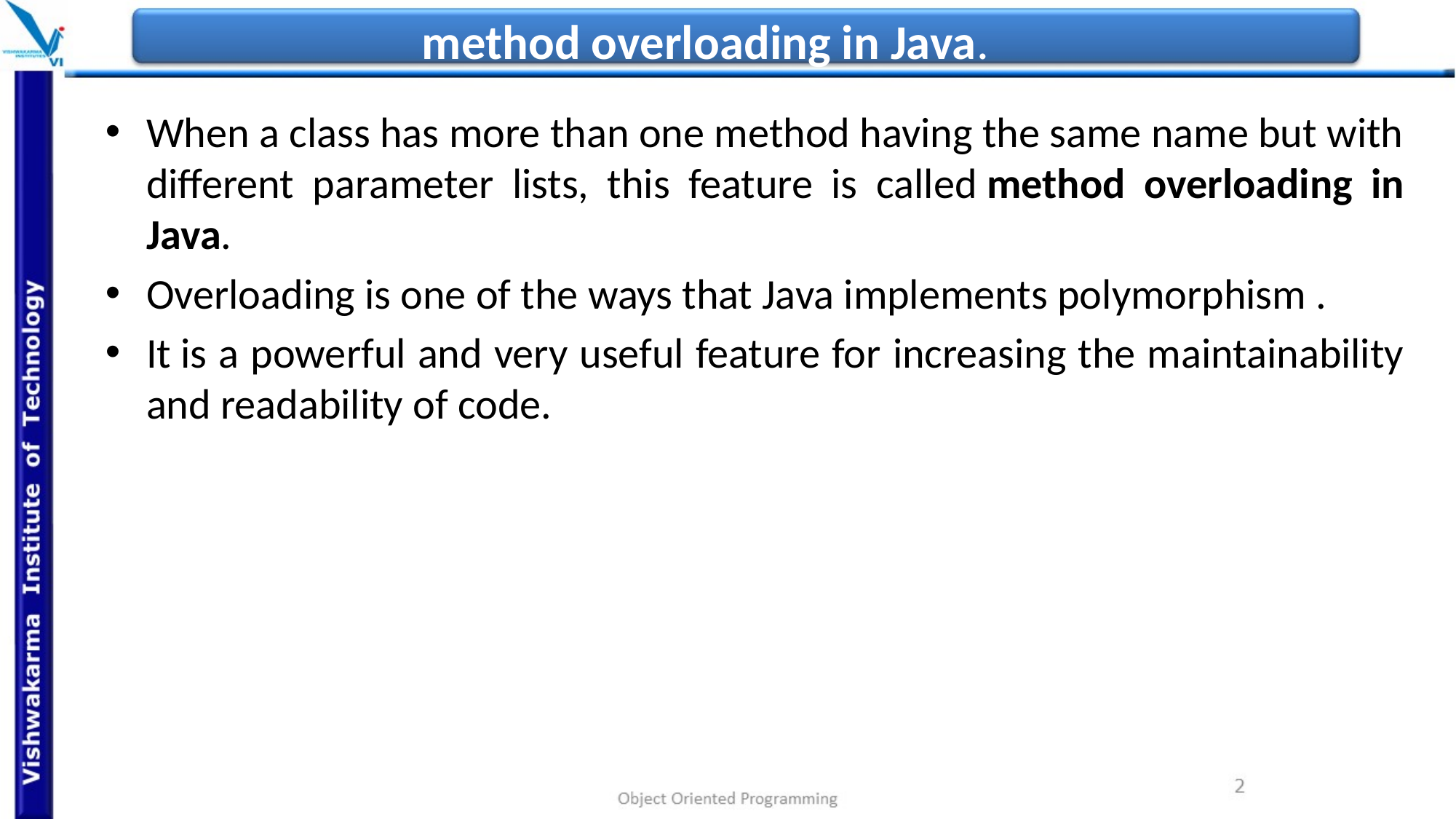

# method overloading in Java.
When a class has more than one method having the same name but with different parameter lists, this feature is called method overloading in Java.
Overloading is one of the ways that Java implements polymorphism .
It is a powerful and very useful feature for increasing the maintainability and readability of code.